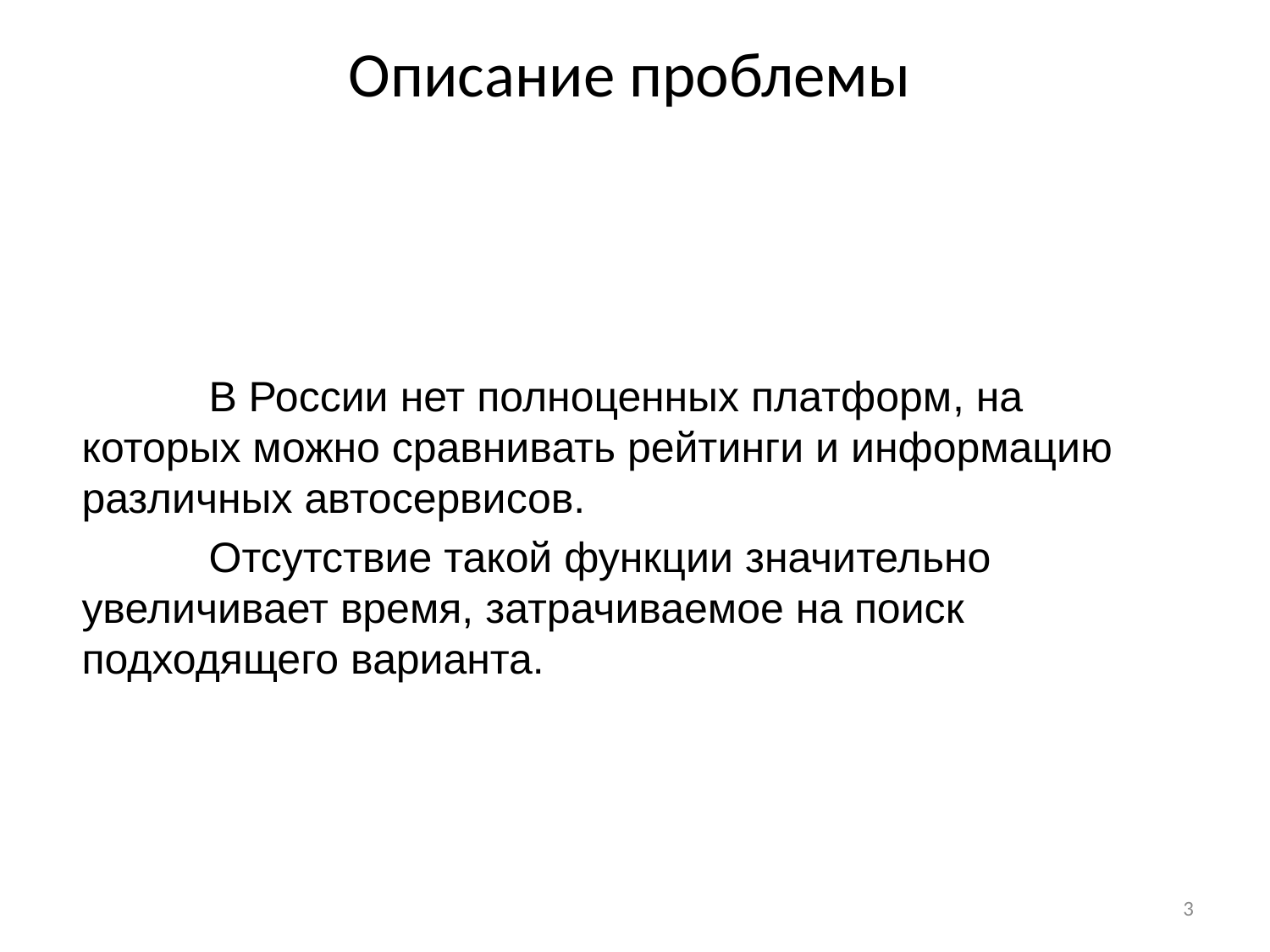

# Описание проблемы
	В России нет полноценных платформ, на которых можно сравнивать рейтинги и информацию различных автосервисов.
	Отсутствие такой функции значительно увеличивает время, затрачиваемое на поиск подходящего варианта.
3